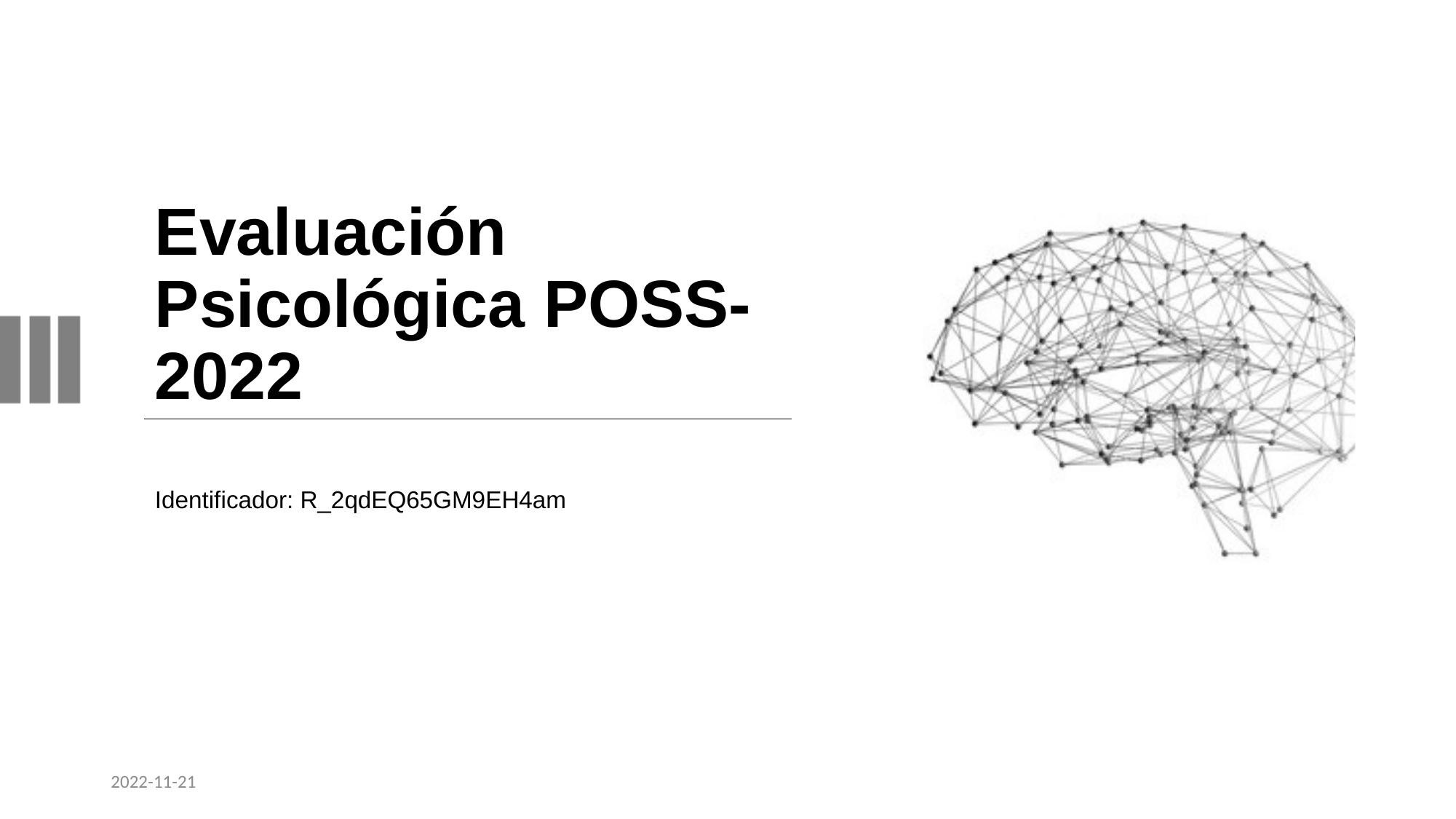

# Evaluación Psicológica POSS-2022
Identificador: R_2qdEQ65GM9EH4am
2022-11-21